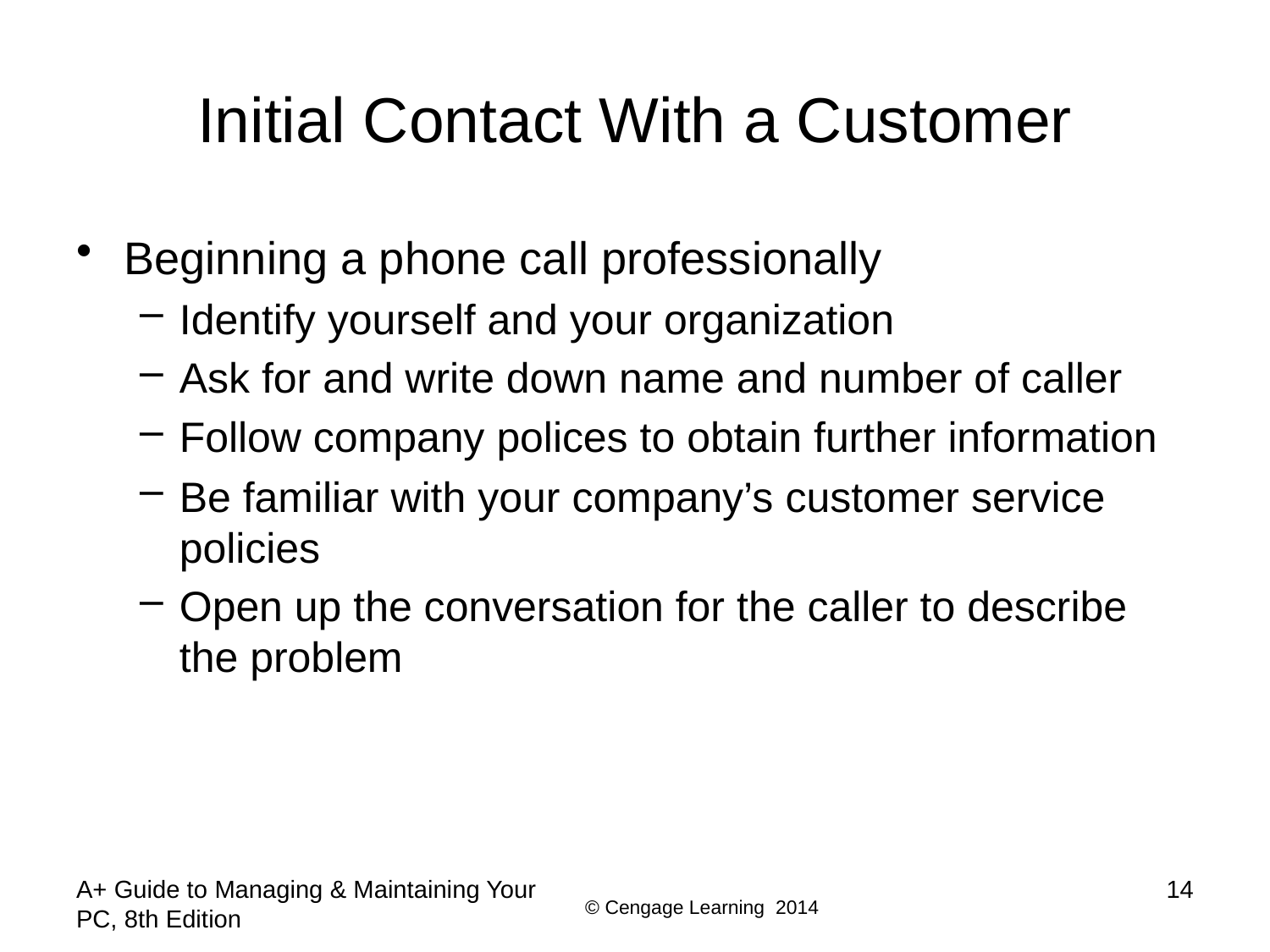

# Initial Contact With a Customer
Beginning a phone call professionally
Identify yourself and your organization
Ask for and write down name and number of caller
Follow company polices to obtain further information
Be familiar with your company’s customer service policies
Open up the conversation for the caller to describe the problem
A+ Guide to Managing & Maintaining Your PC, 8th Edition
14